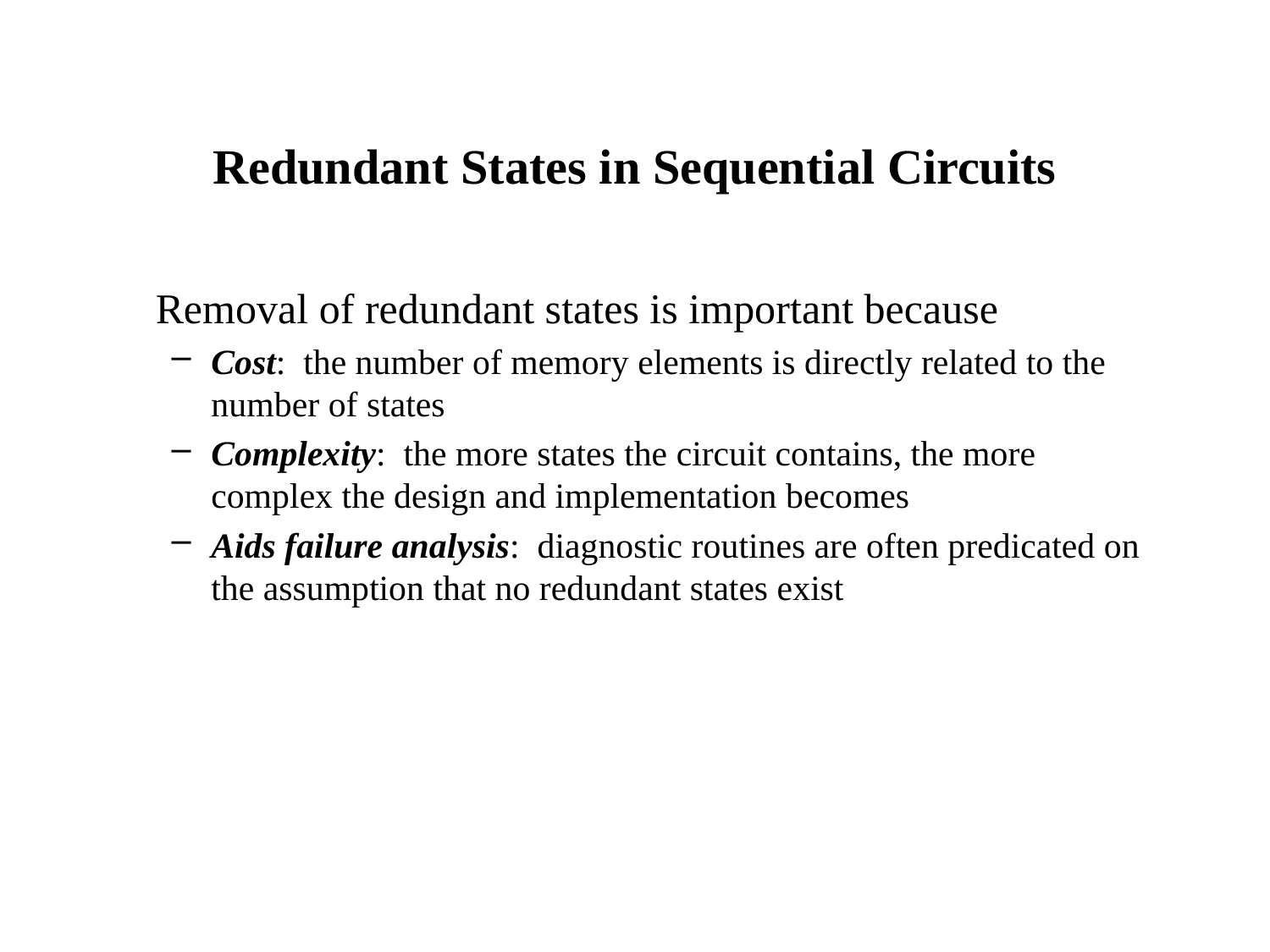

# Redundant States in Sequential Circuits
	Removal of redundant states is important because
Cost:  the number of memory elements is directly related to the number of states
Complexity:  the more states the circuit contains, the more complex the design and implementation becomes
Aids failure analysis:  diagnostic routines are often predicated on the assumption that no redundant states exist